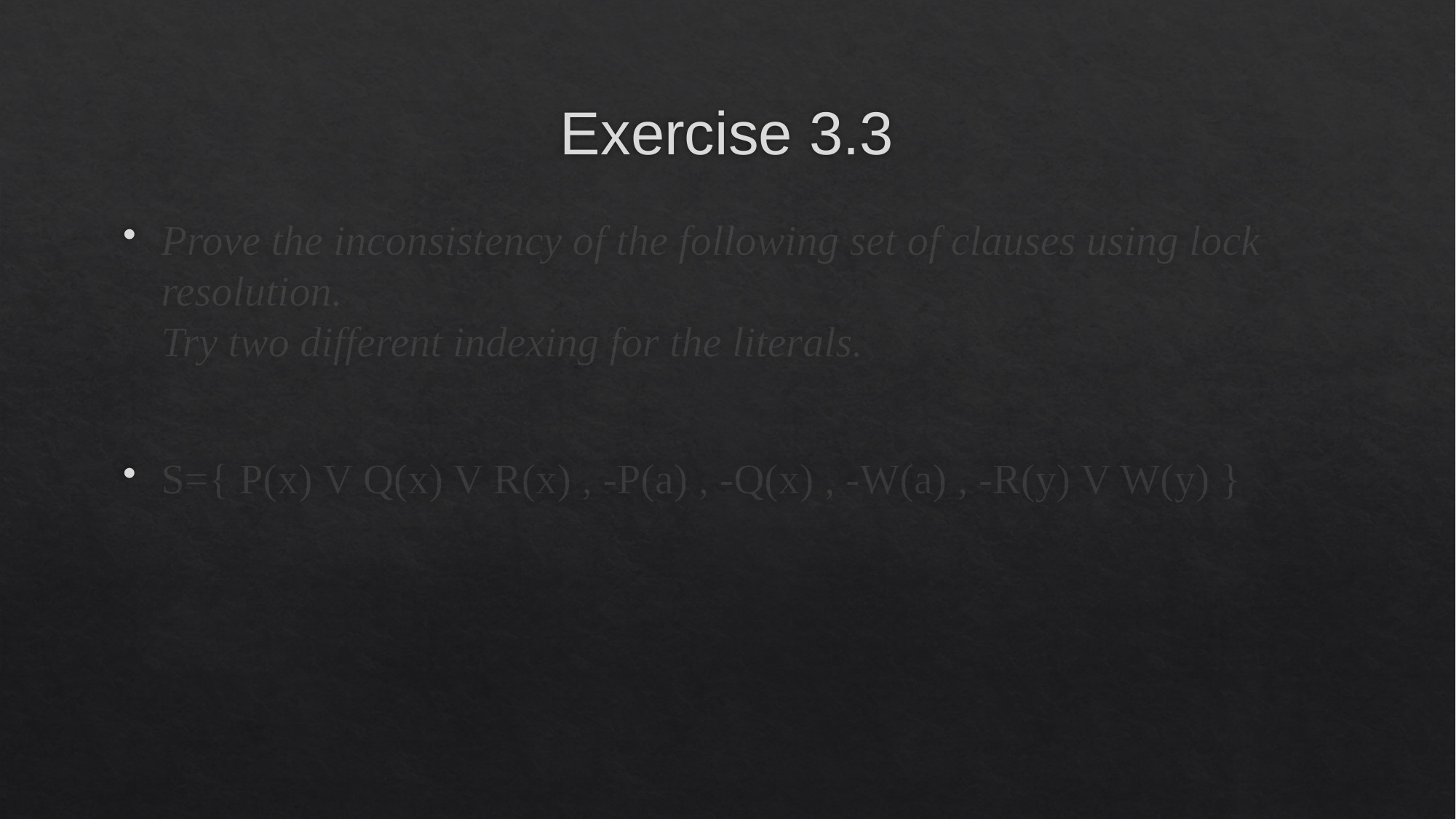

# Exercise 3.3
Prove the inconsistency of the following set of clauses using lock resolution.​
Try two different indexing for the literals.​

S={ P(x) V Q(x) V R(x) , -P(a) , -Q(x) , -W(a) , -R(y) V W(y) }